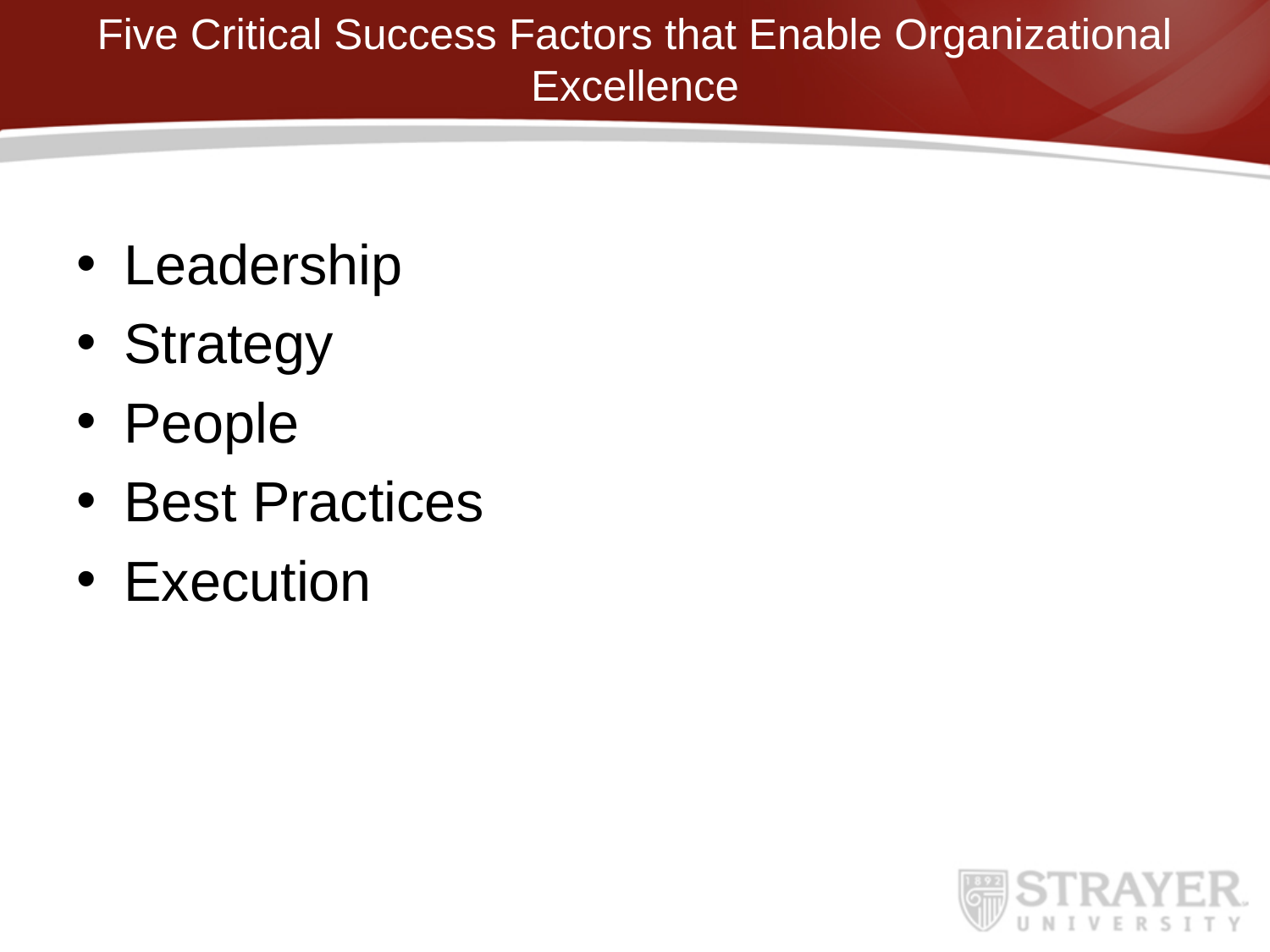

# Five Critical Success Factors that Enable Organizational Excellence
Leadership
Strategy
People
Best Practices
Execution